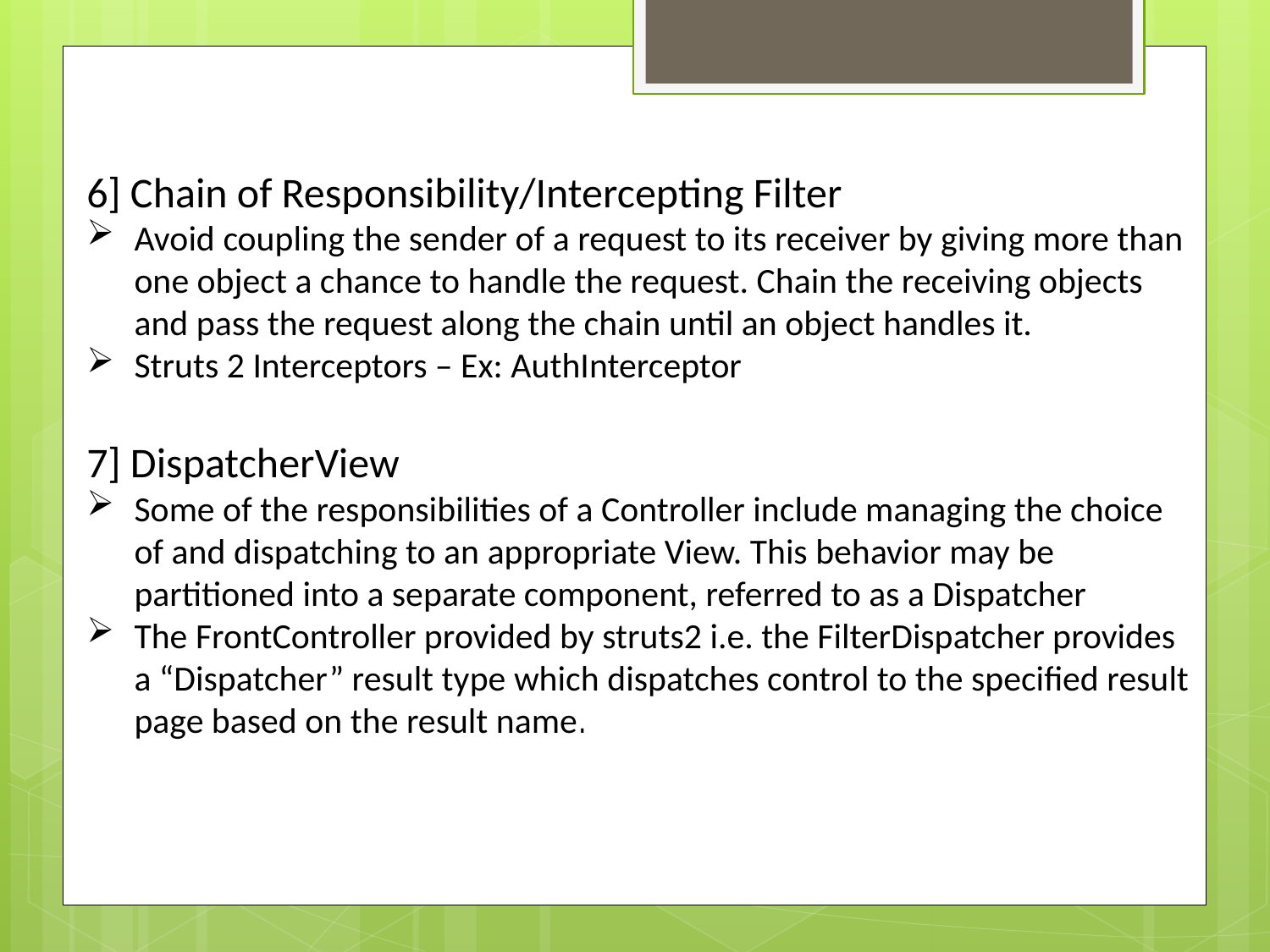

6] Chain of Responsibility/Intercepting Filter
Avoid coupling the sender of a request to its receiver by giving more than one object a chance to handle the request. Chain the receiving objects and pass the request along the chain until an object handles it.
Struts 2 Interceptors – Ex: AuthInterceptor

7] DispatcherView
Some of the responsibilities of a Controller include managing the choice of and dispatching to an appropriate View. This behavior may be partitioned into a separate component, referred to as a Dispatcher
The FrontController provided by struts2 i.e. the FilterDispatcher provides a “Dispatcher” result type which dispatches control to the specified result page based on the result name.